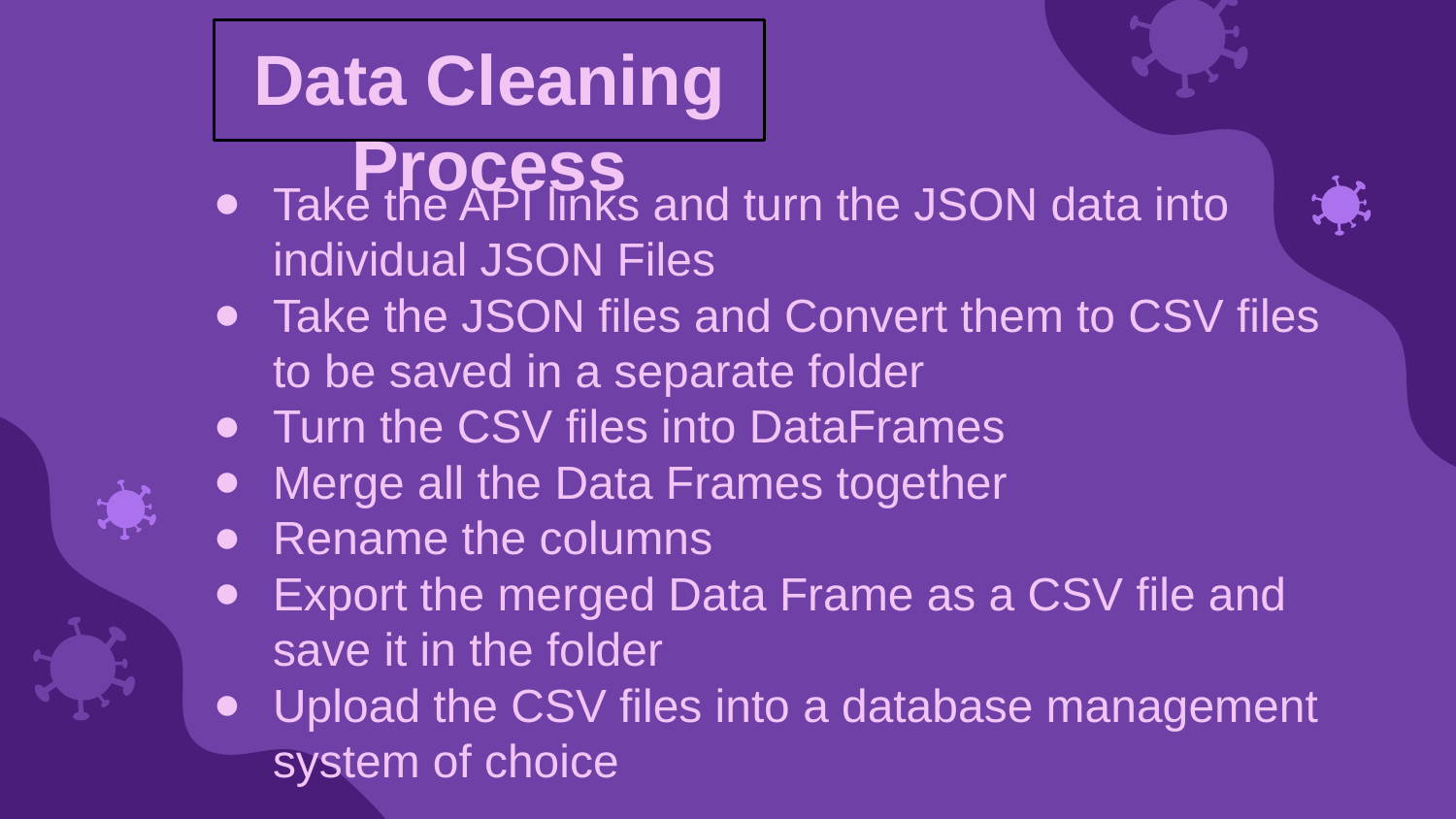

Data Cleaning Process
Take the API links and turn the JSON data into individual JSON Files
Take the JSON files and Convert them to CSV files to be saved in a separate folder
Turn the CSV files into DataFrames
Merge all the Data Frames together
Rename the columns
Export the merged Data Frame as a CSV file and save it in the folder
Upload the CSV files into a database management system of choice